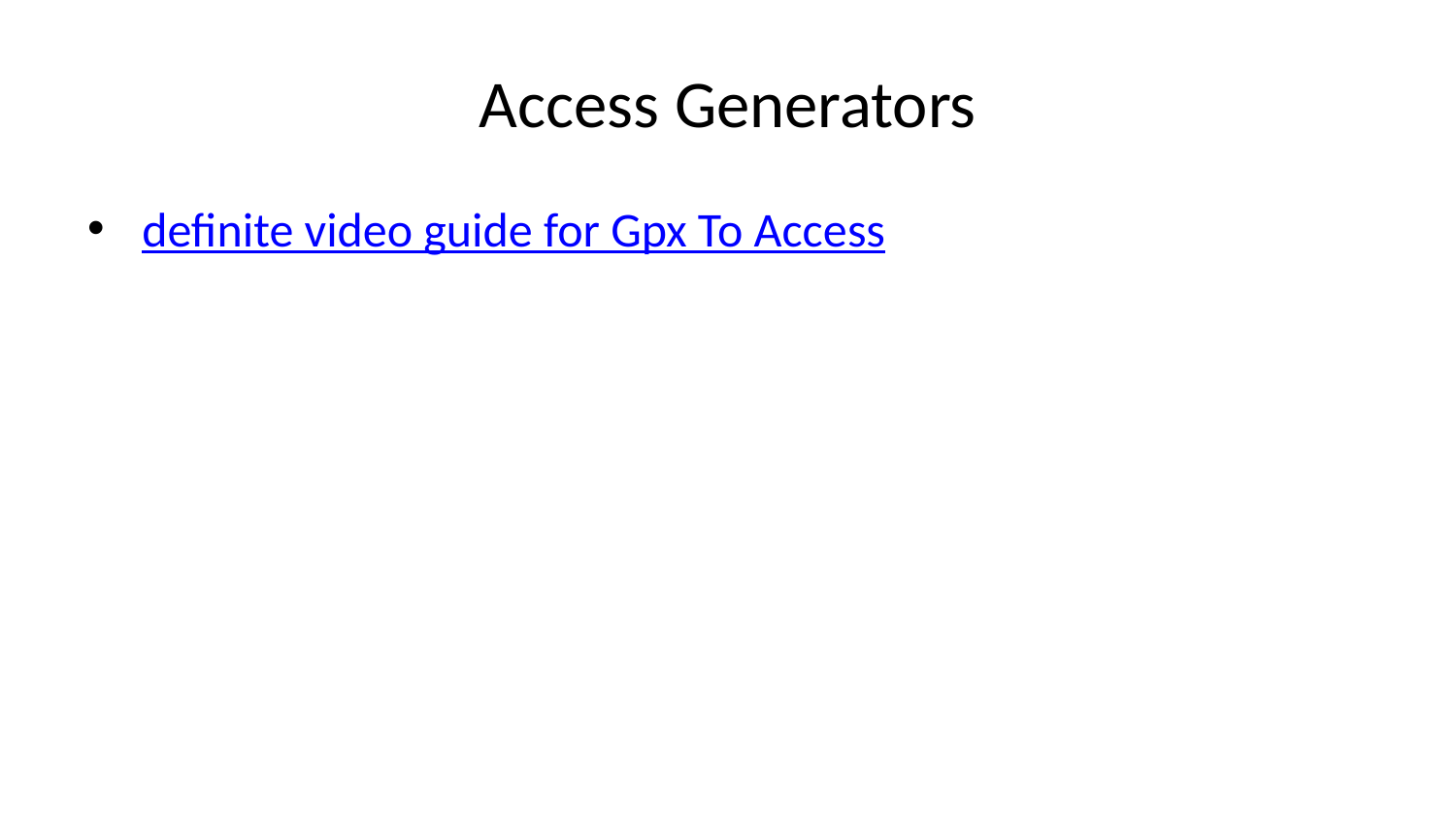

# Access Generators
definite video guide for Gpx To Access